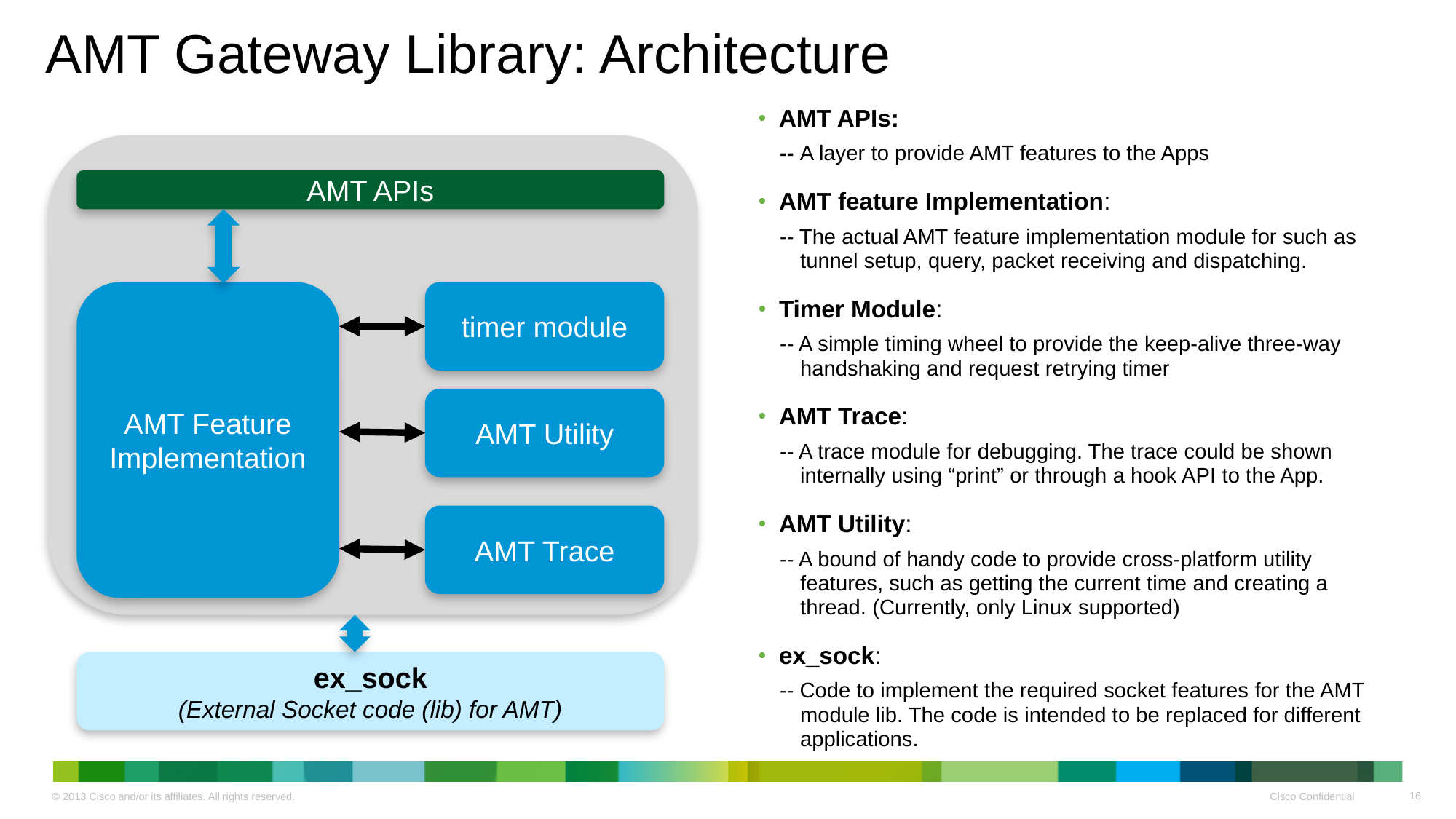

# AMT Gateway Library: Architecture
AMT APIs:
-- A layer to provide AMT features to the Apps
AMT feature Implementation:
-- The actual AMT feature implementation module for such as tunnel setup, query, packet receiving and dispatching.
Timer Module:
-- A simple timing wheel to provide the keep-alive three-way handshaking and request retrying timer
AMT Trace:
-- A trace module for debugging. The trace could be shown internally using “print” or through a hook API to the App.
AMT Utility:
-- A bound of handy code to provide cross-platform utility features, such as getting the current time and creating a thread. (Currently, only Linux supported)
ex_sock:
-- Code to implement the required socket features for the AMT module lib. The code is intended to be replaced for different applications.

AMT APIs

AMT Feature Implementation
timer module
AMT Utility
AMT Trace

ex_sock
(External Socket code (lib) for AMT)